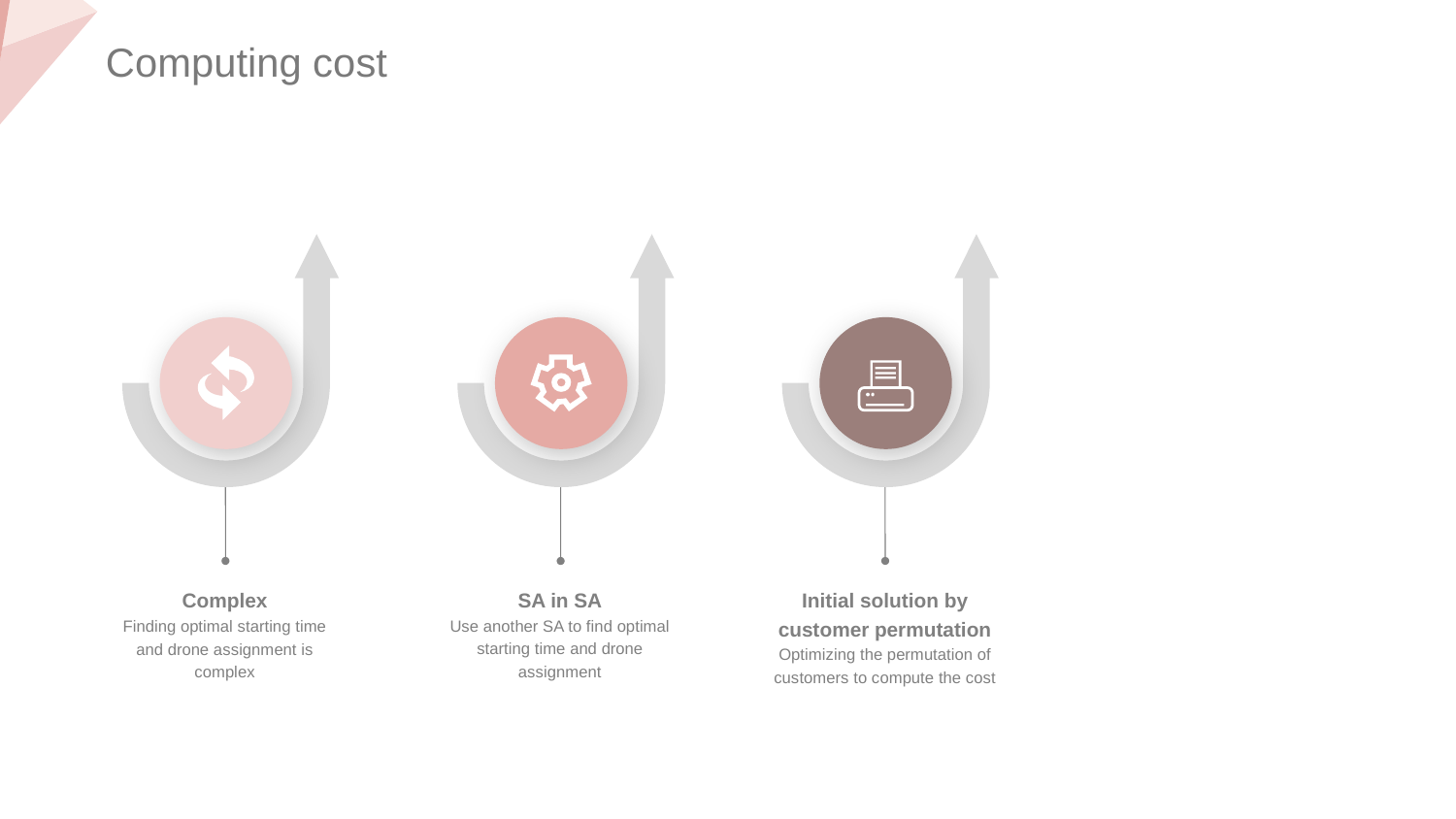

Computing cost

Complex
Finding optimal starting time and drone assignment is complex

SA in SA
Use another SA to find optimal starting time and drone assignment
Initial solution by customer permutation
Optimizing the permutation of customers to compute the cost